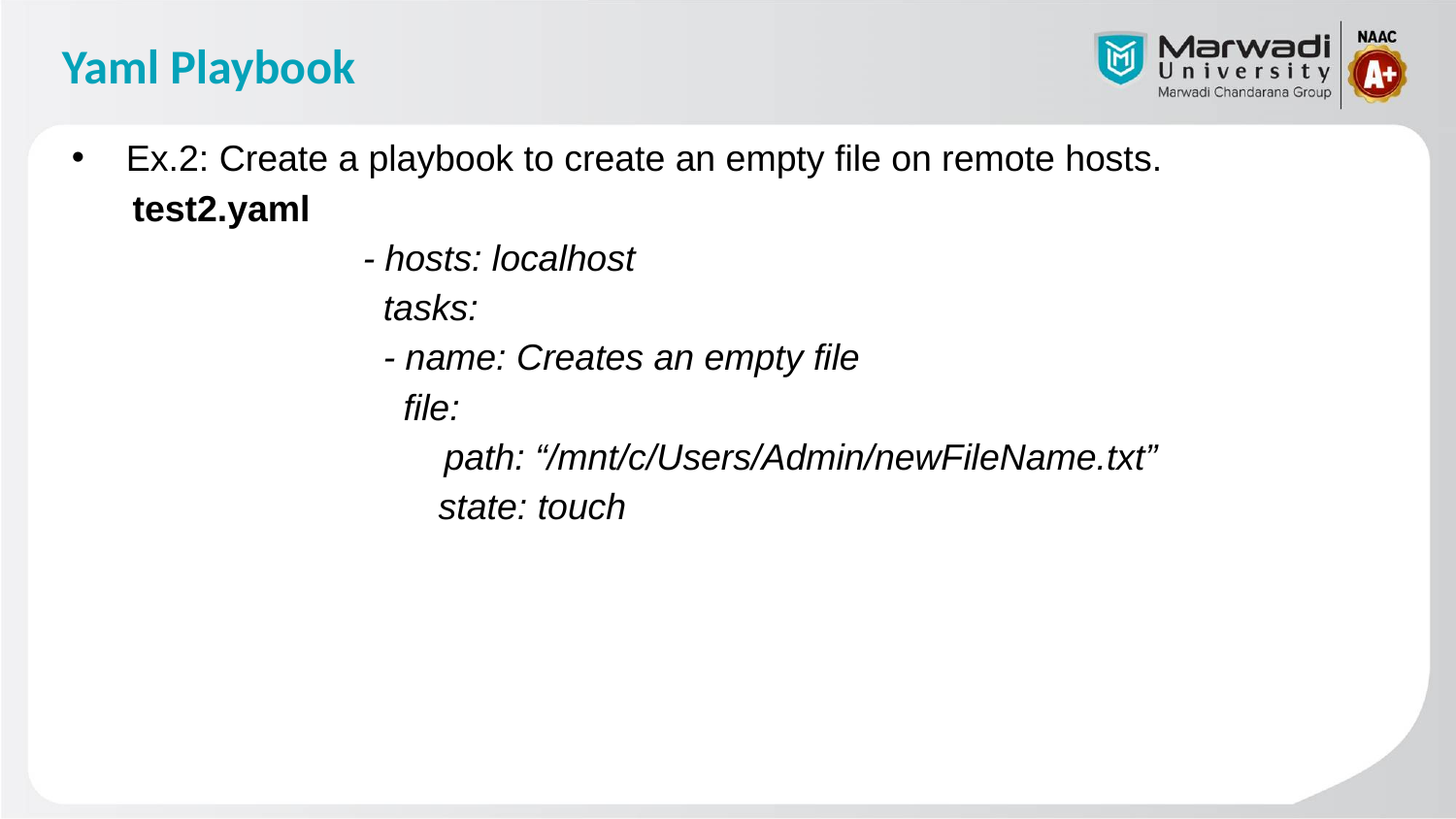

# Yaml Playbook
Ex.2: Create a playbook to create an empty file on remote hosts.
      test2.yaml
		- hosts: localhost
		  tasks:
		  - name: Creates an empty file
		    file:
		        path: “/mnt/c/Users/Admin/newFileName.txt”
                                    state: touch